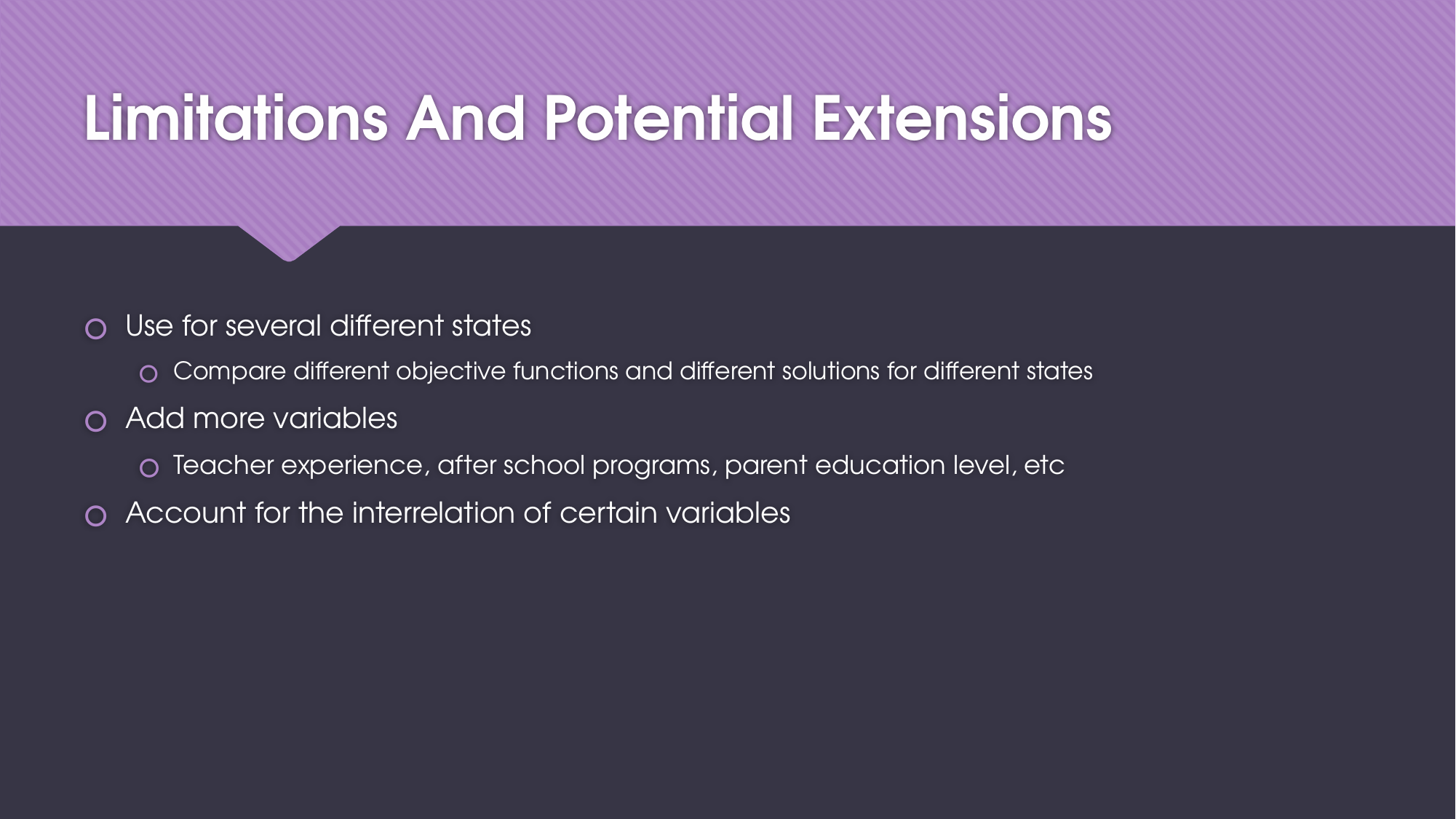

# Limitations And Potential Extensions
Use for several different states
Compare different objective functions and different solutions for different states
Add more variables
Teacher experience, after school programs, parent education level, etc
Account for the interrelation of certain variables